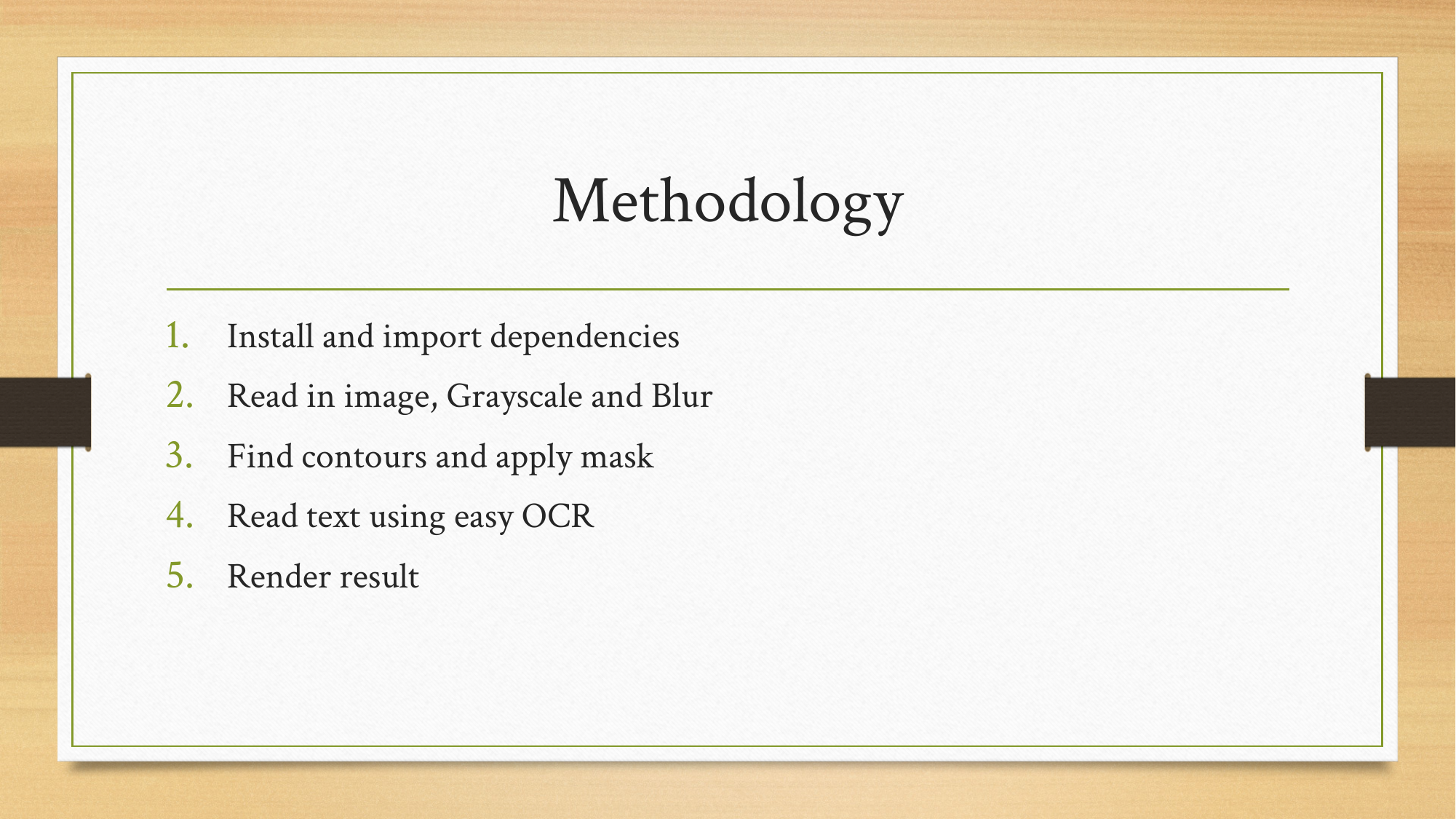

# Methodology
Install and import dependencies
Read in image, Grayscale and Blur
Find contours and apply mask
Read text using easy OCR
Render result